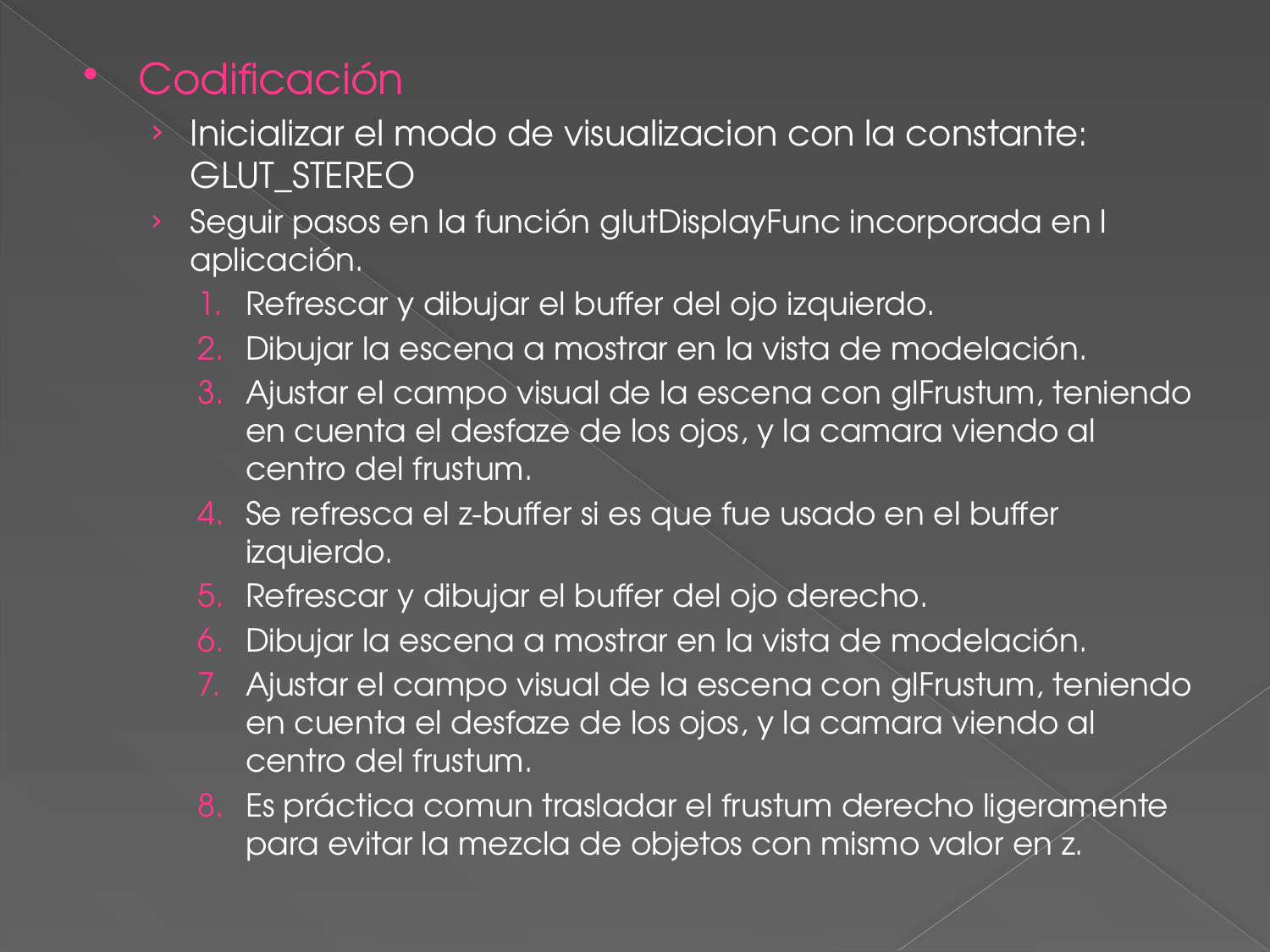

Codificación
Inicializar el modo de visualizacion con la constante: GLUT_STEREO
Seguir pasos en la función glutDisplayFunc incorporada en l aplicación.
Refrescar y dibujar el buffer del ojo izquierdo.
Dibujar la escena a mostrar en la vista de modelación.
Ajustar el campo visual de la escena con glFrustum, teniendo en cuenta el desfaze de los ojos, y la camara viendo al centro del frustum.
Se refresca el z-buffer si es que fue usado en el buffer izquierdo.
Refrescar y dibujar el buffer del ojo derecho.
Dibujar la escena a mostrar en la vista de modelación.
Ajustar el campo visual de la escena con glFrustum, teniendo en cuenta el desfaze de los ojos, y la camara viendo al centro del frustum.
Es práctica comun trasladar el frustum derecho ligeramente para evitar la mezcla de objetos con mismo valor en z.